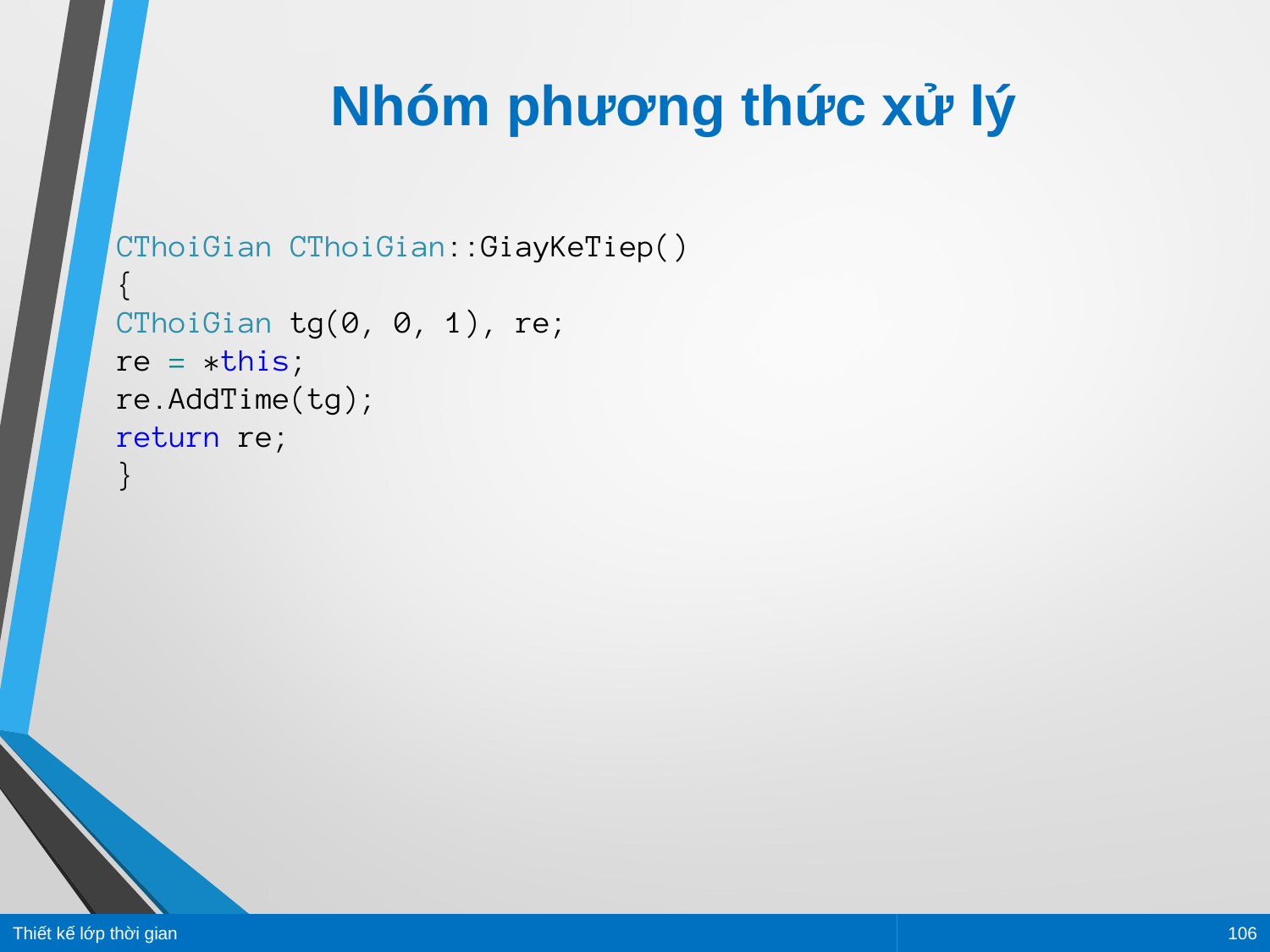

Nhóm phương thức xử lý
CThoiGian CThoiGian::GiayKeTiep()
{
CThoiGian tg(0, 0, 1), re;
re = *this;
re.AddTime(tg);
return re;
}
Thiết kế lớp thời gian
106